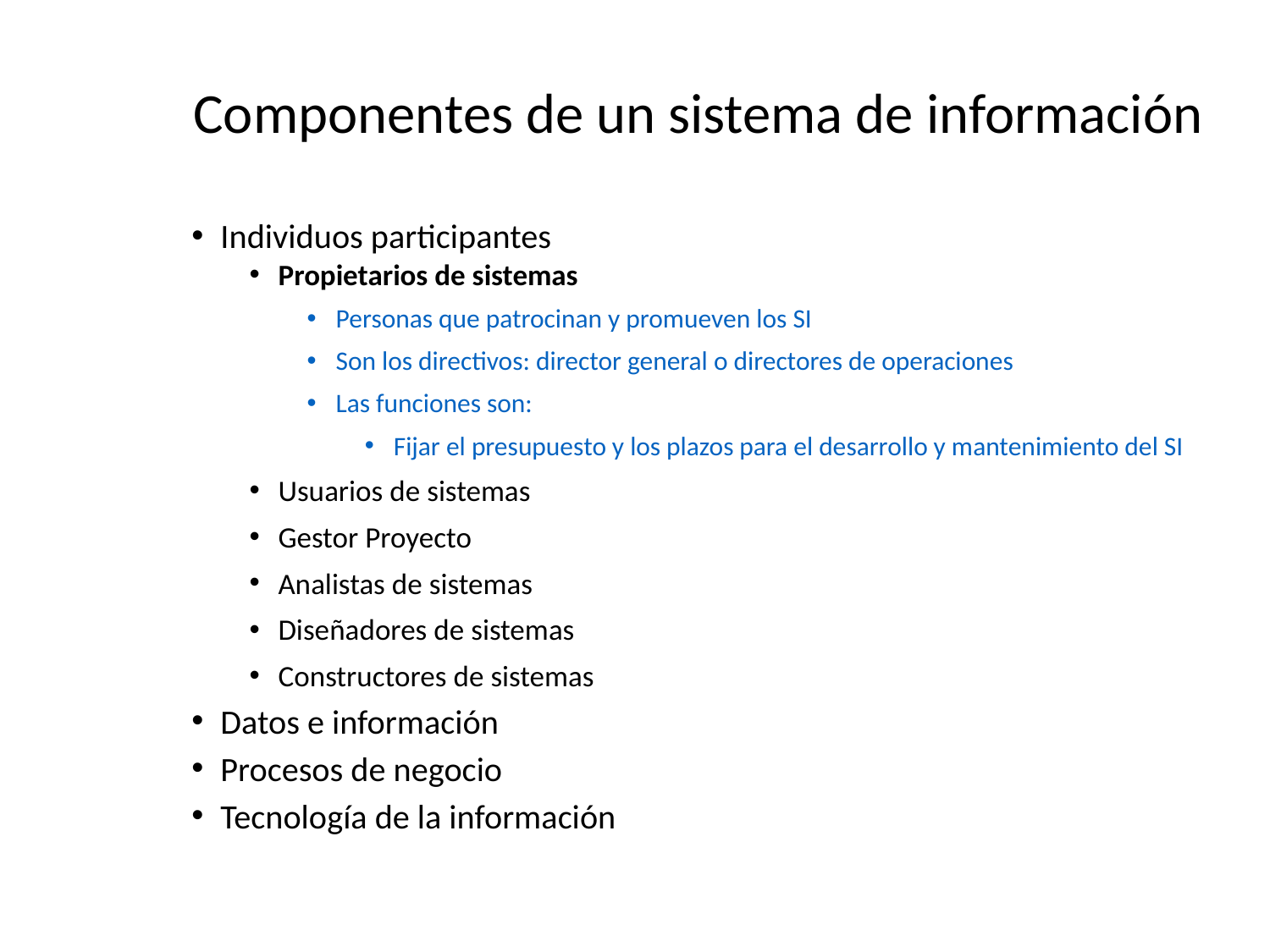

Componentes de un sistema de información
Individuos participantes
Propietarios de sistemas
Personas que patrocinan y promueven los SI
Son los directivos: director general o directores de operaciones
Las funciones son:
Fijar el presupuesto y los plazos para el desarrollo y mantenimiento del SI
Usuarios de sistemas
Gestor Proyecto
Analistas de sistemas
Diseñadores de sistemas
Constructores de sistemas
Datos e información
Procesos de negocio
Tecnología de la información